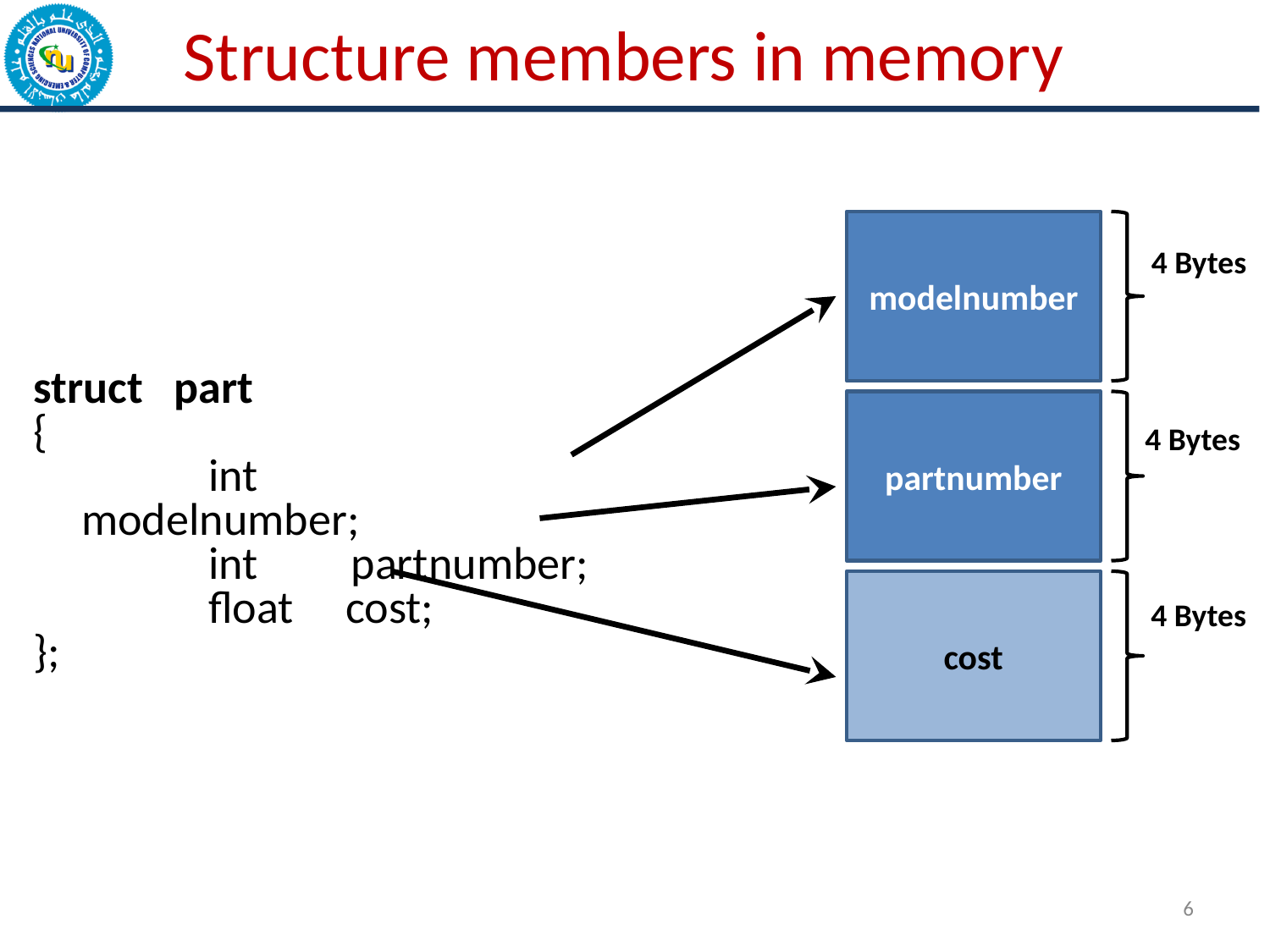

Structure members in memory

modelnumber

4 Bytes

struct   part
{
		int         modelnumber;
		int         partnumber;
		float     cost;
};
partnumber

4 Bytes
cost

4 Bytes
6